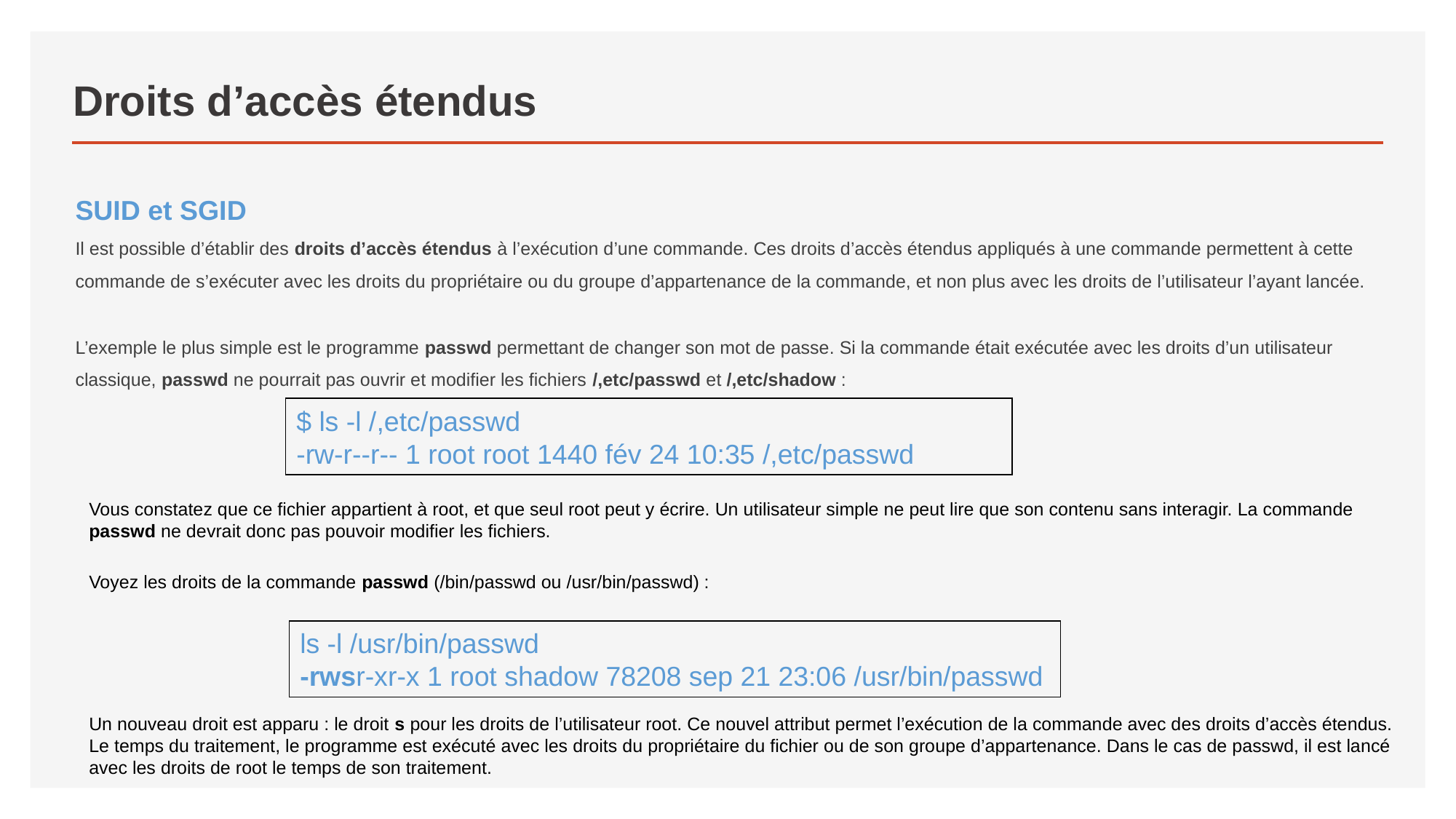

# Droits d’accès étendus
SUID et SGID
Il est possible d’établir des droits d’accès étendus à l’exécution d’une commande. Ces droits d’accès étendus appliqués à une commande permettent à cette commande de s’exécuter avec les droits du propriétaire ou du groupe d’appartenance de la commande, et non plus avec les droits de l’utilisateur l’ayant lancée.
L’exemple le plus simple est le programme passwd permettant de changer son mot de passe. Si la commande était exécutée avec les droits d’un utilisateur classique, passwd ne pourrait pas ouvrir et modifier les fichiers /,etc/passwd et /,etc/shadow :
$ ls -l /,etc/passwd
-rw-r--r-- 1 root root 1440 fév 24 10:35 /,etc/passwd
Vous constatez que ce fichier appartient à root, et que seul root peut y écrire. Un utilisateur simple ne peut lire que son contenu sans interagir. La commande passwd ne devrait donc pas pouvoir modifier les fichiers.
Voyez les droits de la commande passwd (/bin/passwd ou /usr/bin/passwd) :
ls -l /usr/bin/passwd
-rwsr-xr-x 1 root shadow 78208 sep 21 23:06 /usr/bin/passwd
Un nouveau droit est apparu : le droit s pour les droits de l’utilisateur root. Ce nouvel attribut permet l’exécution de la commande avec des droits d’accès étendus. Le temps du traitement, le programme est exécuté avec les droits du propriétaire du fichier ou de son groupe d’appartenance. Dans le cas de passwd, il est lancé avec les droits de root le temps de son traitement.